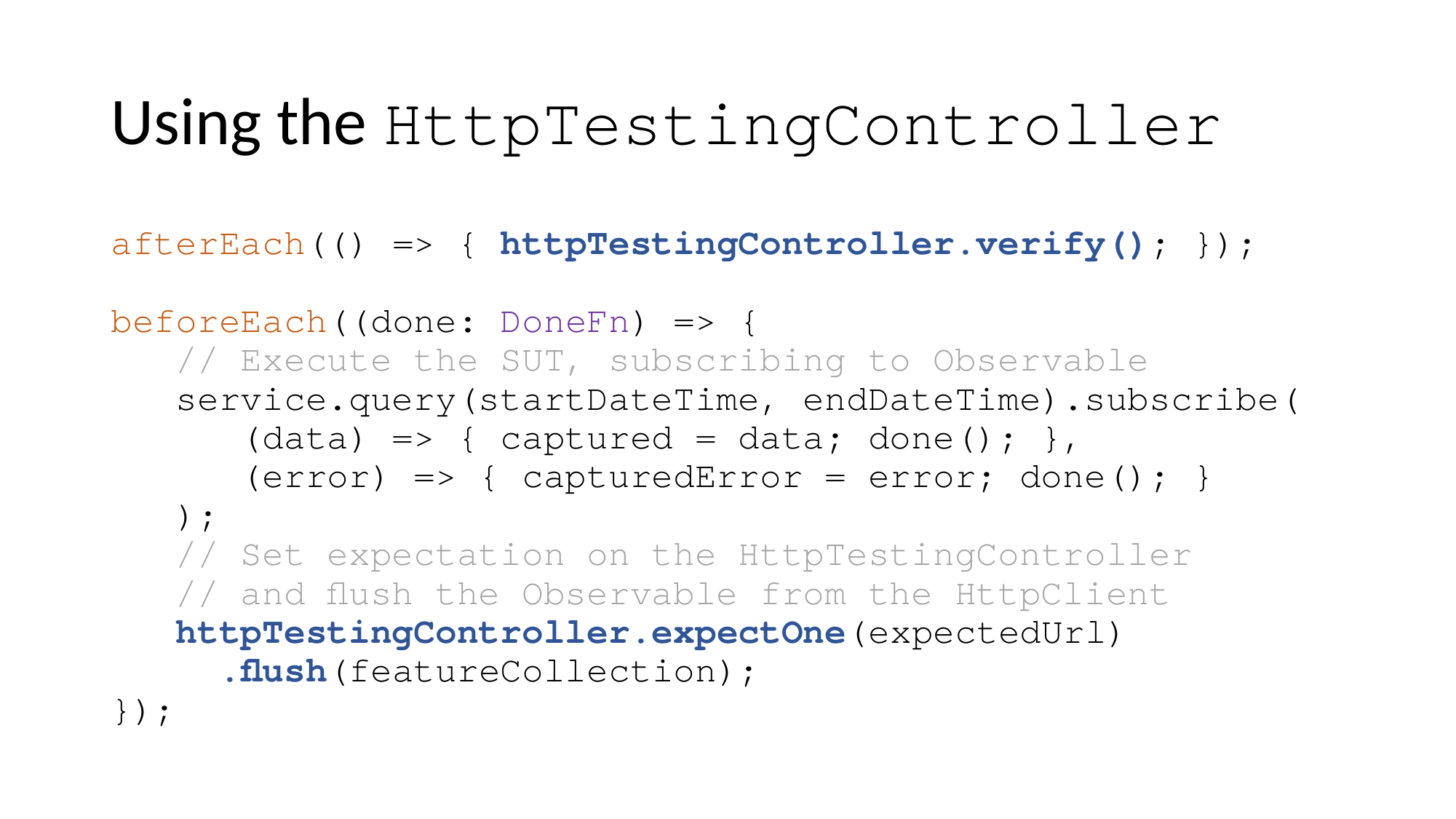

# Using the HttpTestingController
afterEach(() => { httpTestingController.verify(); });
beforeEach((done: DoneFn) => {
   // Execute the SUT, subscribing to Observable
   service.query(startDateTime, endDateTime).subscribe(
      (data) => { captured = data; done(); },
      (error) => { capturedError = error; done(); }
   );
   // Set expectation on the HttpTestingController
   // and flush the Observable from the HttpClient
   httpTestingController.expectOne(expectedUrl)
     .flush(featureCollection);
});